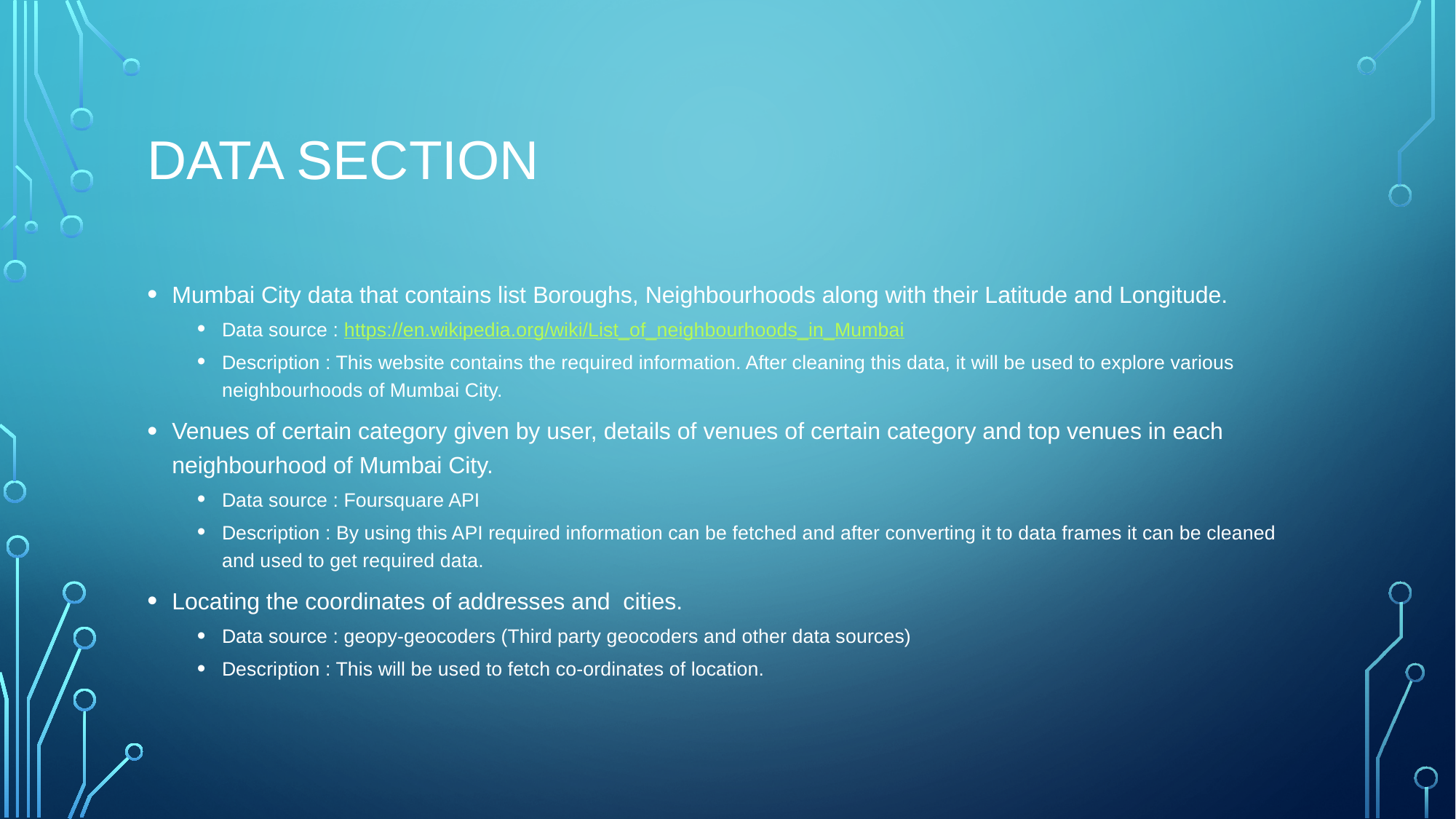

# Data Section
Mumbai City data that contains list Boroughs, Neighbourhoods along with their Latitude and Longitude.
Data source : https://en.wikipedia.org/wiki/List_of_neighbourhoods_in_Mumbai
Description : This website contains the required information. After cleaning this data, it will be used to explore various neighbourhoods of Mumbai City.
Venues of certain category given by user, details of venues of certain category and top venues in each neighbourhood of Mumbai City.
Data source : Foursquare API
Description : By using this API required information can be fetched and after converting it to data frames it can be cleaned and used to get required data.
Locating the coordinates of addresses and  cities.
Data source : geopy-geocoders (Third party geocoders and other data sources)
Description : This will be used to fetch co-ordinates of location.